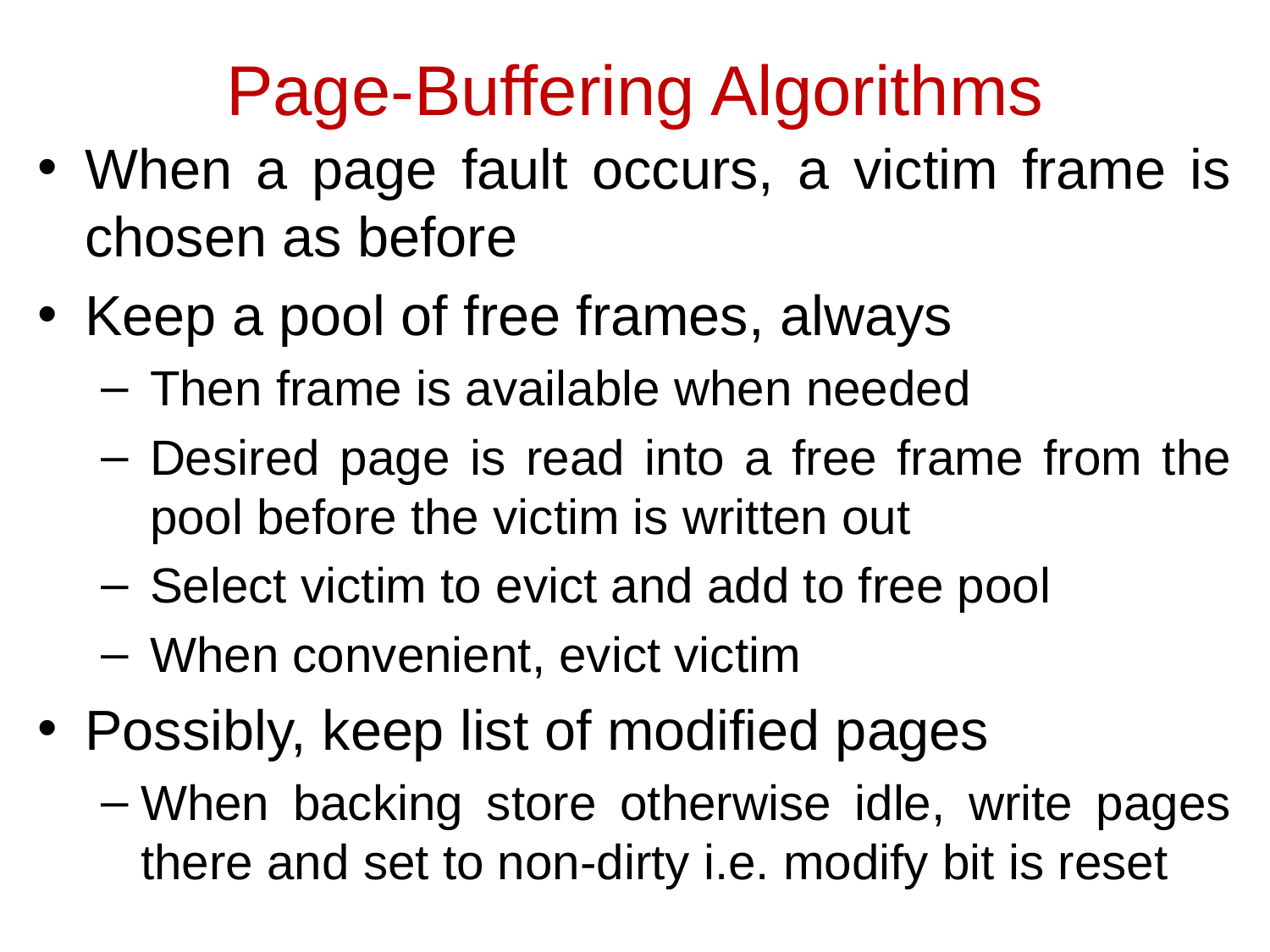

Page-Buffering Algorithms
When a page fault occurs, a victim frame is chosen as before
Keep a pool of free frames, always
Then frame is available when needed
Desired page is read into a free frame from the pool before the victim is written out
Select victim to evict and add to free pool
When convenient, evict victim
Possibly, keep list of modified pages
When backing store otherwise idle, write pages there and set to non-dirty i.e. modify bit is reset